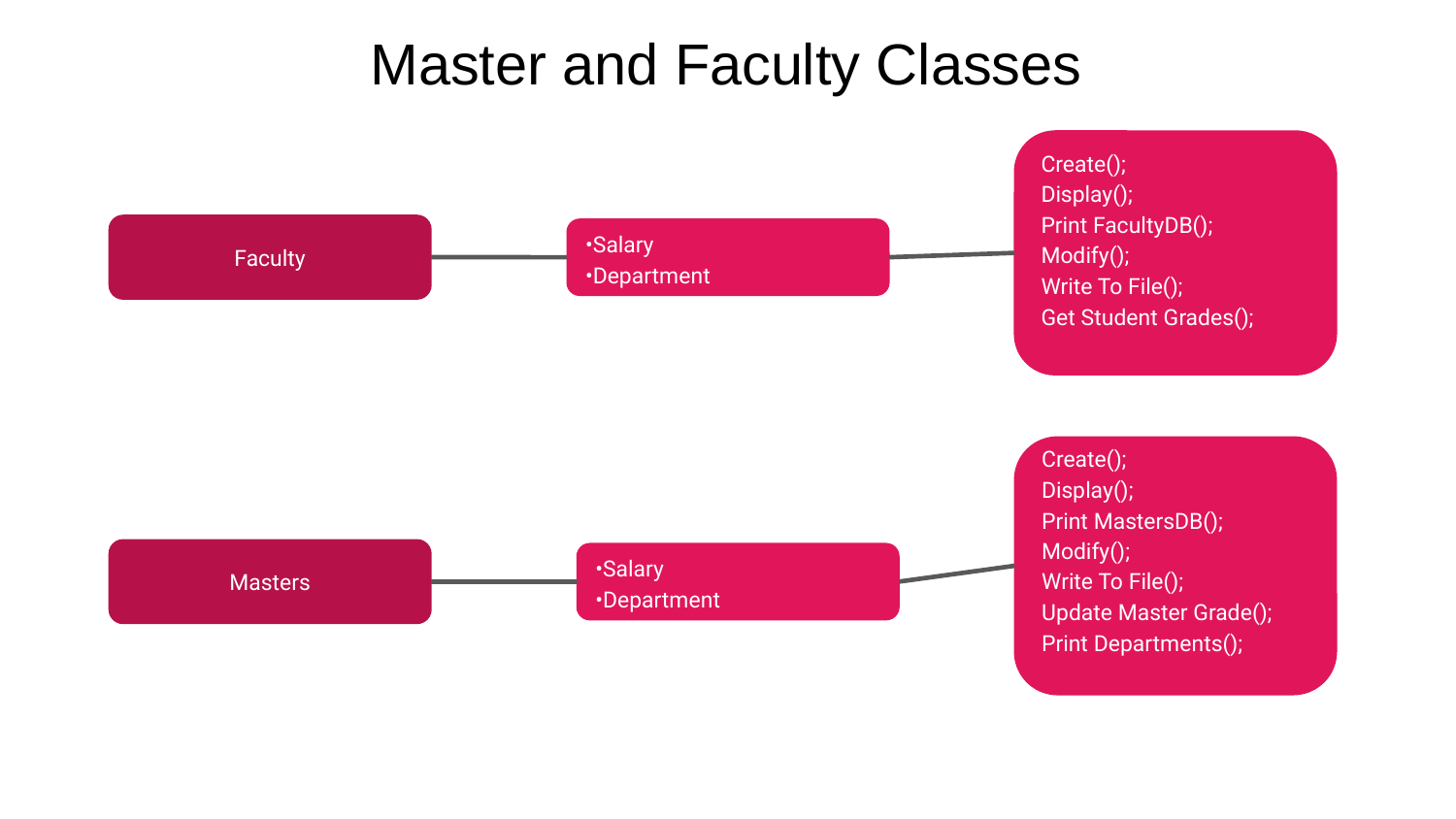

# Master and Faculty Classes
Create();
Display();
Print FacultyDB();
Modify();
Write To File();
Get Student Grades();

Faculty

•Salary
•Department

Create();
Display();
Print MastersDB();
Modify();
Write To File();
Update Master Grade();
Print Departments();

Masters

•Salary
•Department